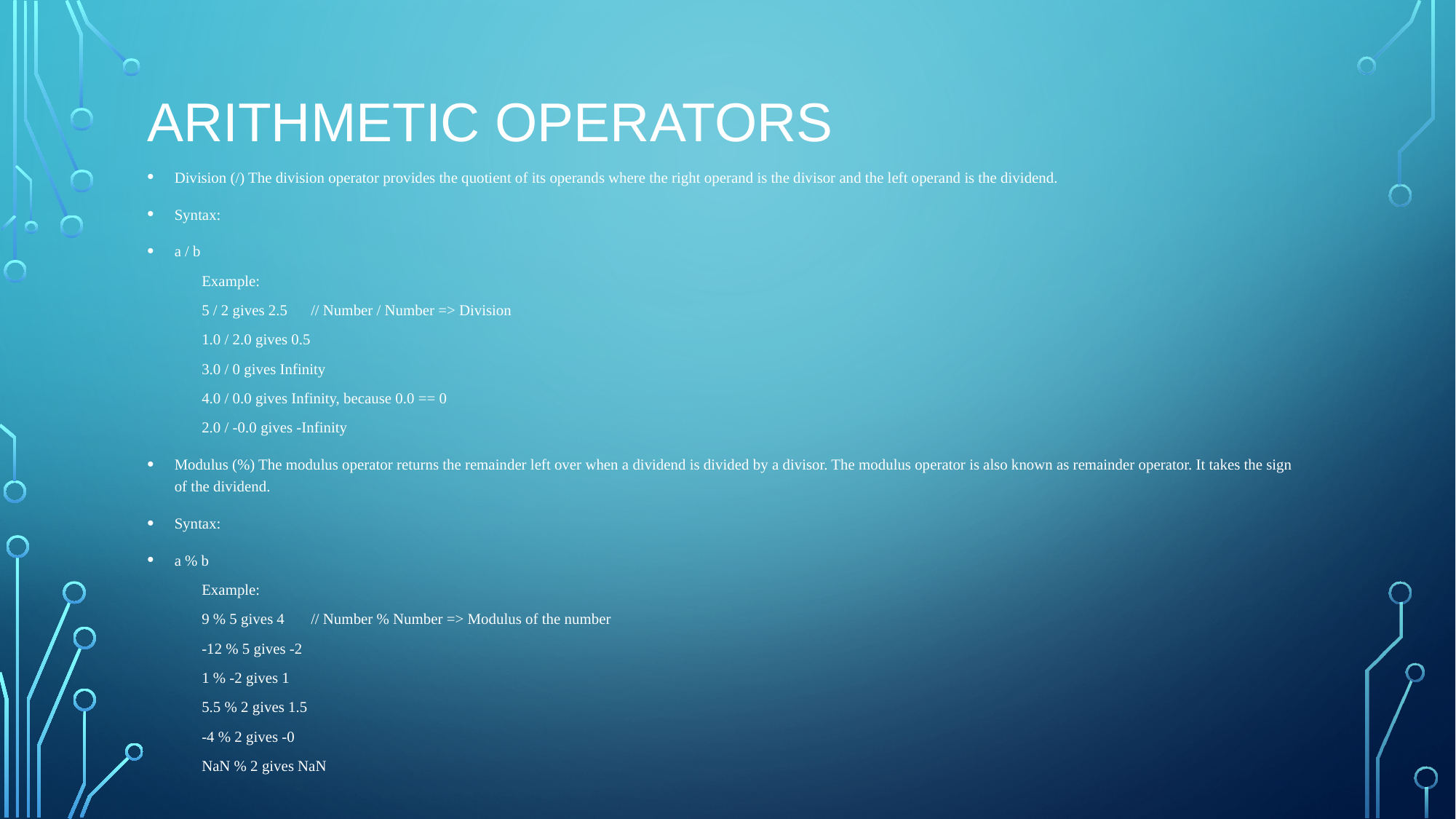

# Arithmetic Operators
Division (/) The division operator provides the quotient of its operands where the right operand is the divisor and the left operand is the dividend.
Syntax:
a / b
Example:
5 / 2 gives 2.5	// Number / Number => Division
1.0 / 2.0 gives 0.5
3.0 / 0 gives Infinity
4.0 / 0.0 gives Infinity, because 0.0 == 0
2.0 / -0.0 gives -Infinity
Modulus (%) The modulus operator returns the remainder left over when a dividend is divided by a divisor. The modulus operator is also known as remainder operator. It takes the sign of the dividend.
Syntax:
a % b
Example:
9 % 5 gives 4	// Number % Number => Modulus of the number
-12 % 5 gives -2
1 % -2 gives 1
5.5 % 2 gives 1.5
-4 % 2 gives -0
NaN % 2 gives NaN